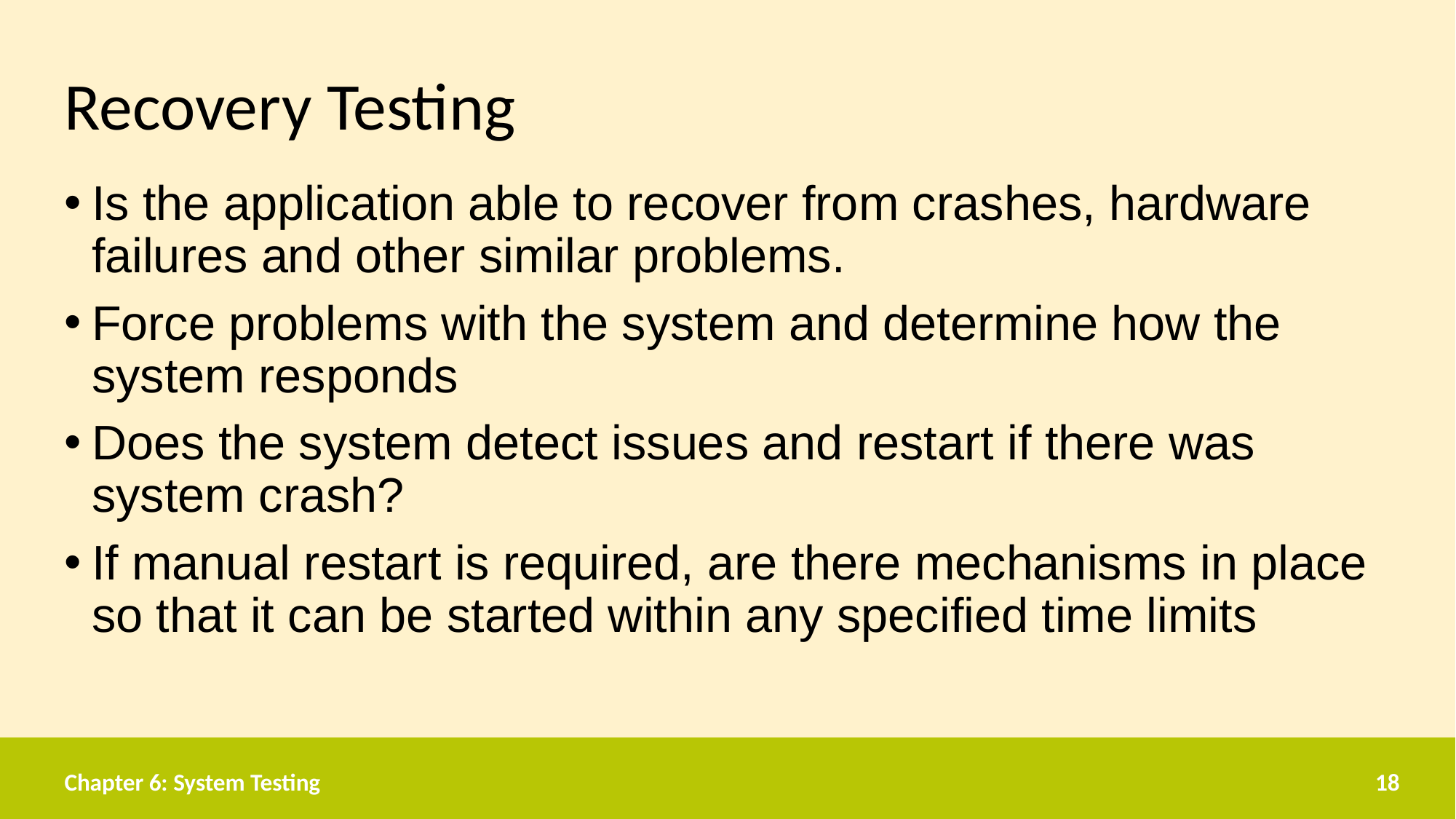

# Recovery Testing
Is the application able to recover from crashes, hardware failures and other similar problems.
Force problems with the system and determine how the system responds
Does the system detect issues and restart if there was  system crash?
If manual restart is required, are there mechanisms in place so that it can be started within any specified time limits
Chapter 6: System Testing
18